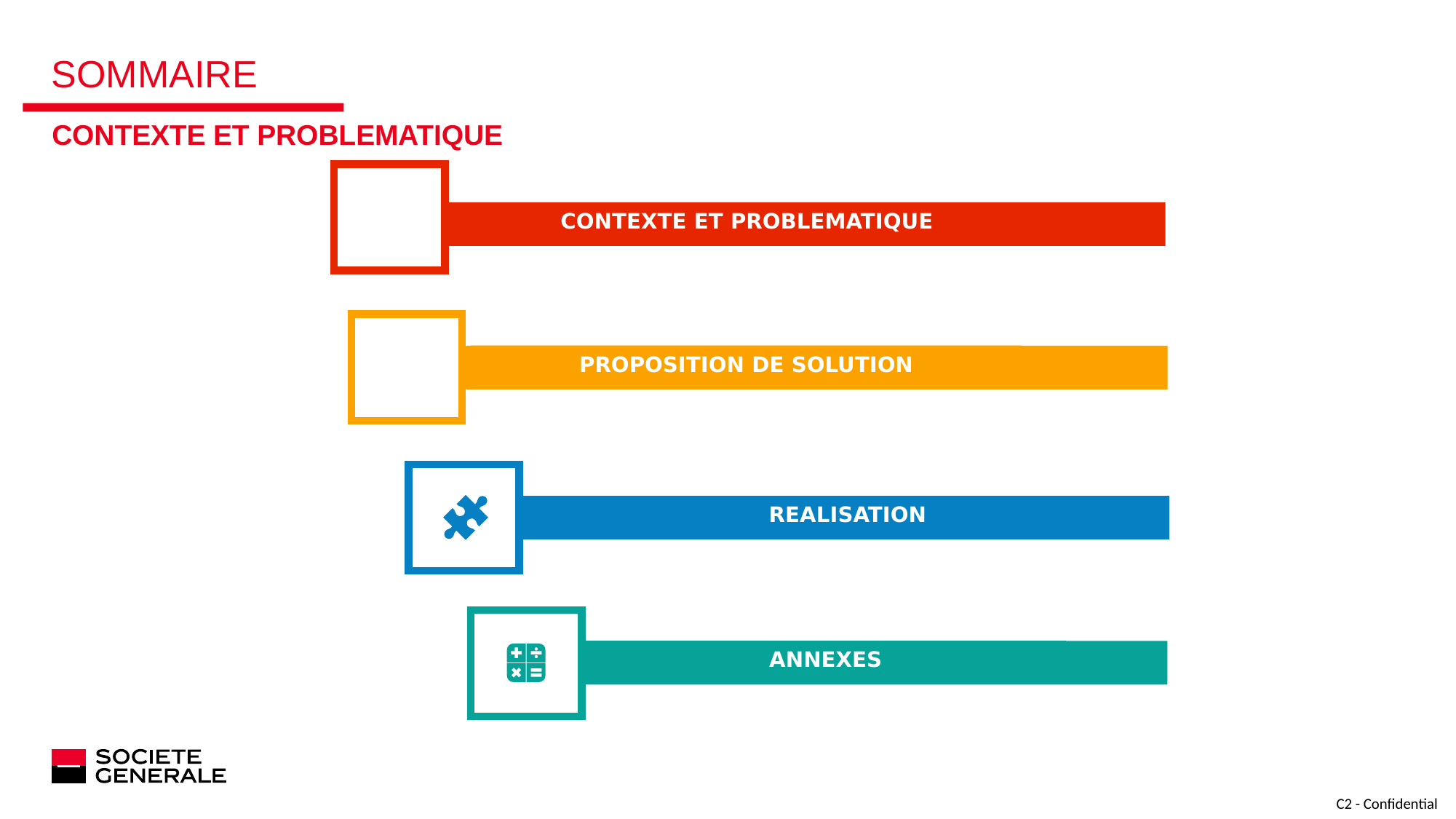

# SOMMAIRE
CONTEXTE ET PROBLEMATIQUE

CONTEXTE ET PROBLEMATIQUE

PROPOSITION DE SOLUTION

REALISATION

ANNEXES